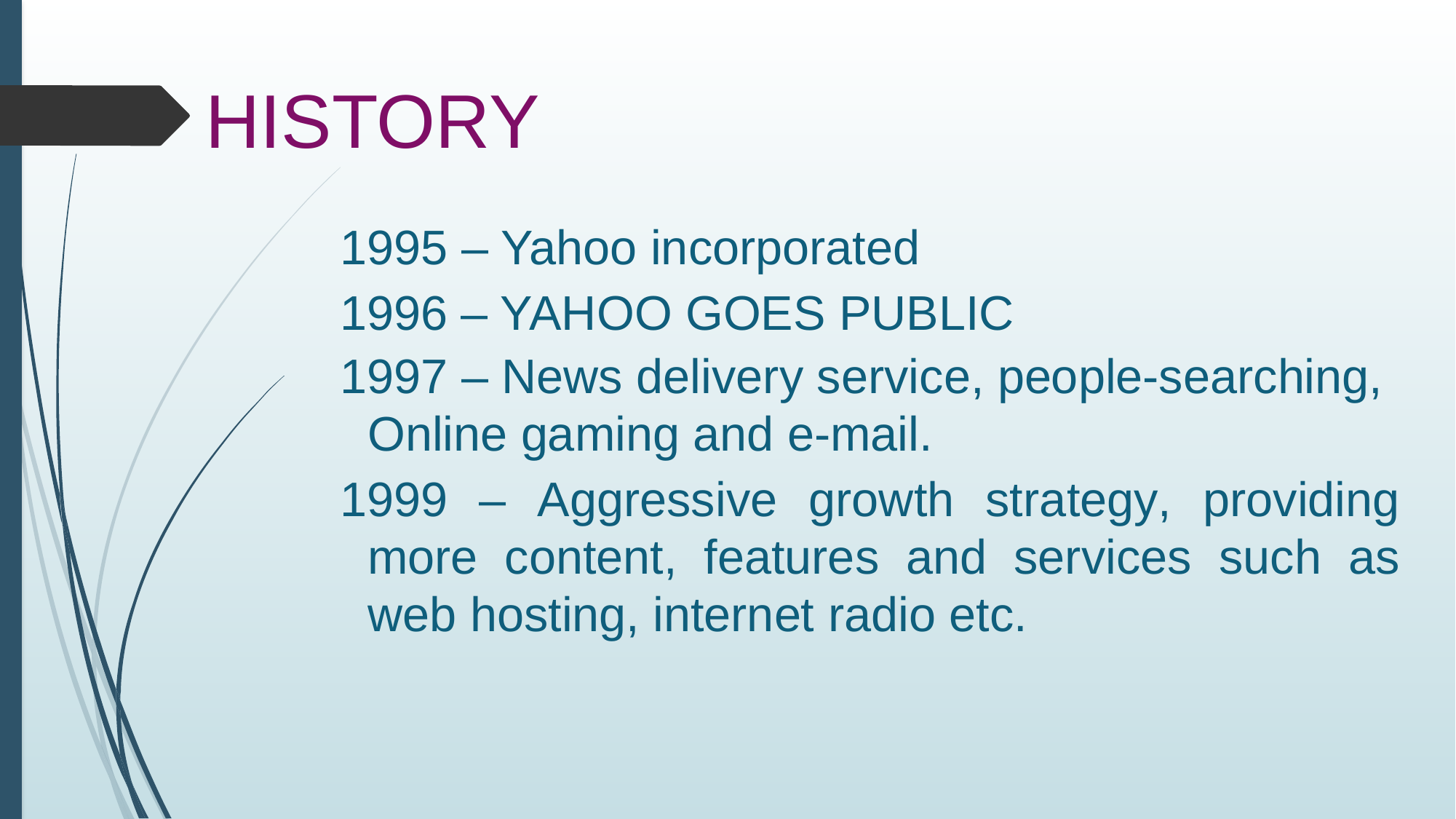

HISTORY
1995 – Yahoo incorporated
1996 – YAHOO GOES PUBLIC
1997 – News delivery service, people-searching, Online gaming and e-mail.
1999 – Aggressive growth strategy, providing more content, features and services such as web hosting, internet radio etc.